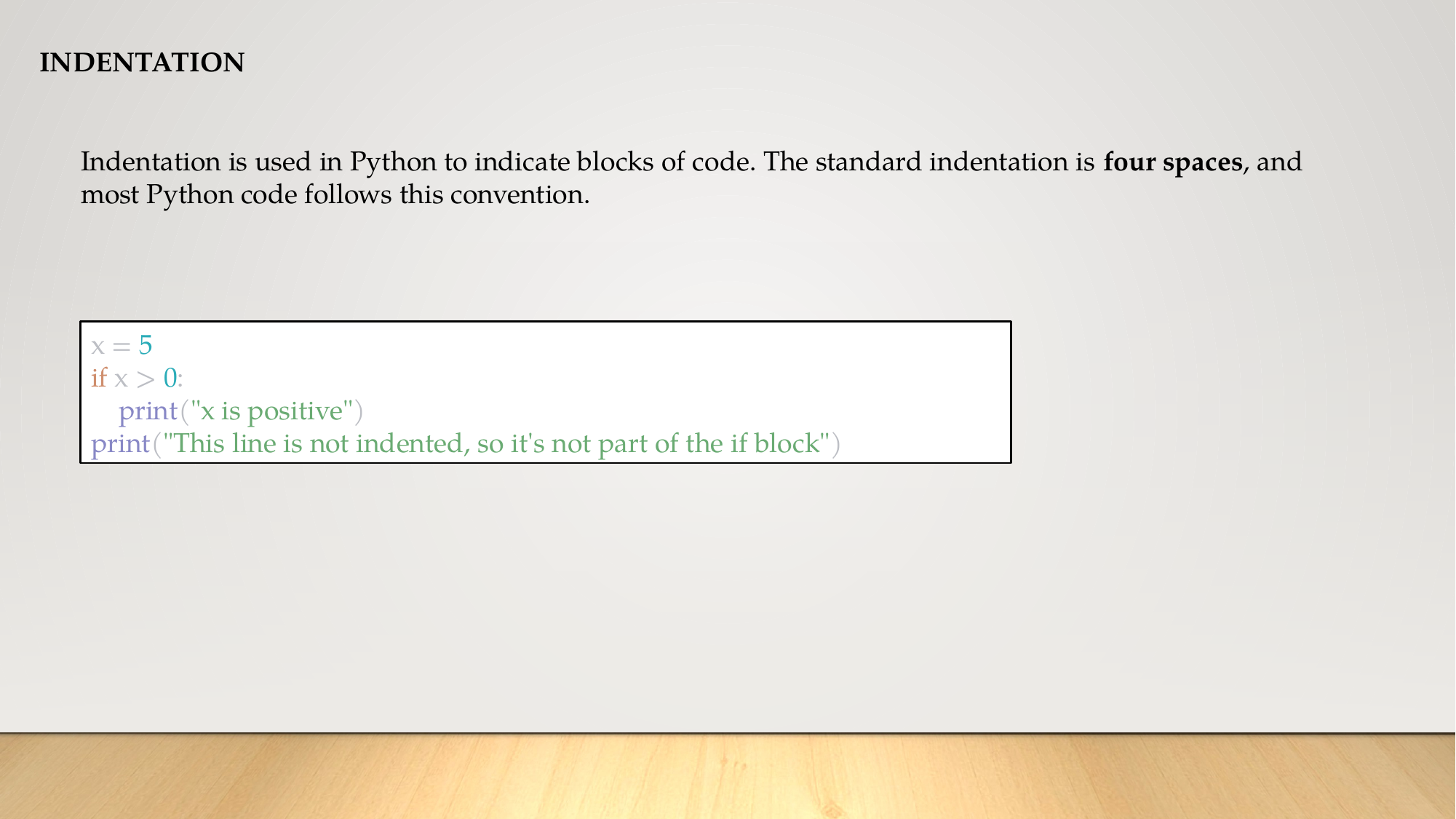

INDENTATION
Indentation is used in Python to indicate blocks of code. The standard indentation is four spaces, and most Python code follows this convention.

x = 5
if x > 0:
    print("x is positive")
print("This line is not indented, so it's not part of the if block")